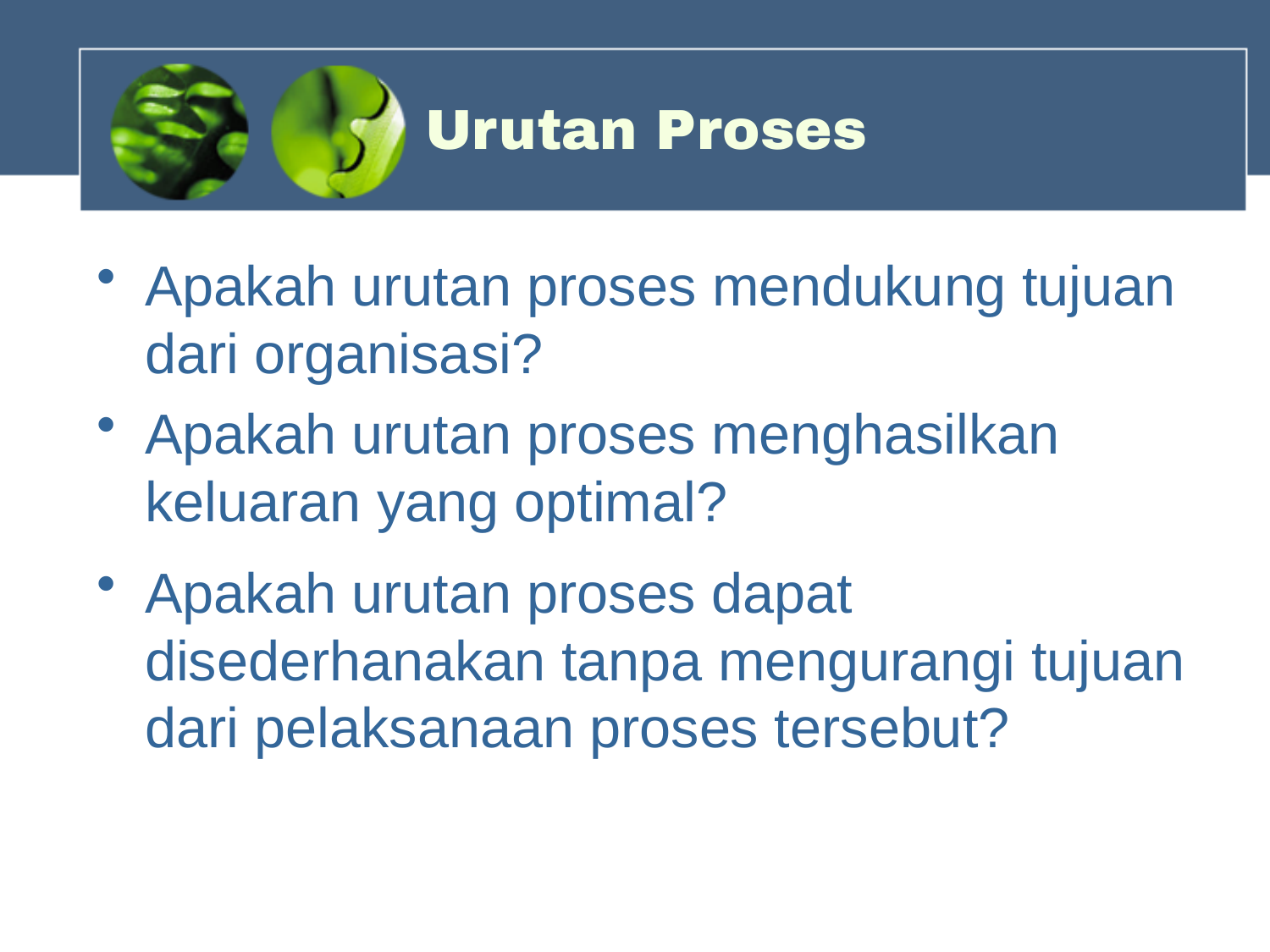

# Urutan Proses
Apakah urutan proses mendukung tujuan dari organisasi?
Apakah urutan proses menghasilkan keluaran yang optimal?
Apakah urutan proses dapat disederhanakan tanpa mengurangi tujuan dari pelaksanaan proses tersebut?